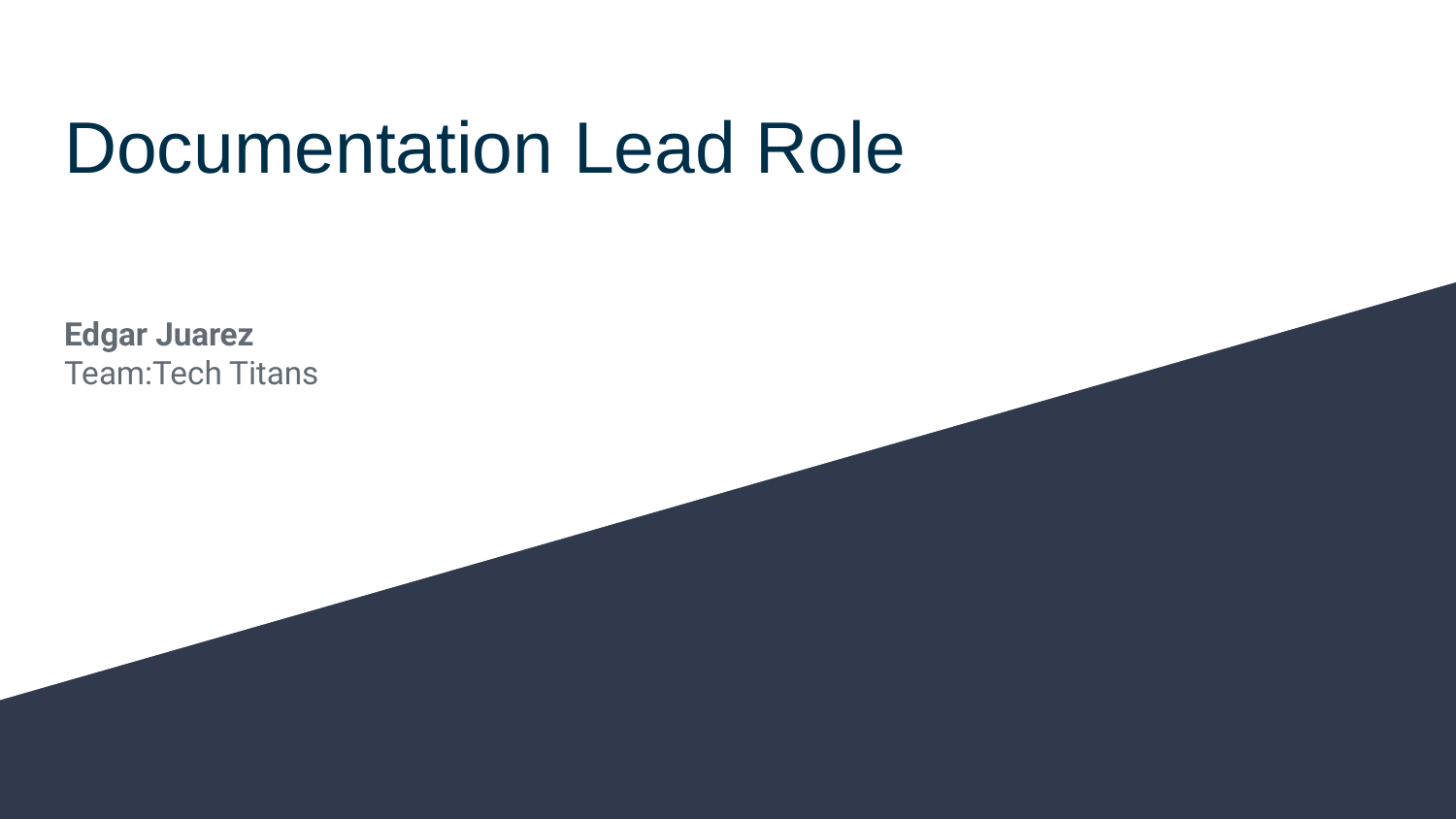

# Documentation Lead Role
Edgar Juarez
Team:Tech Titans